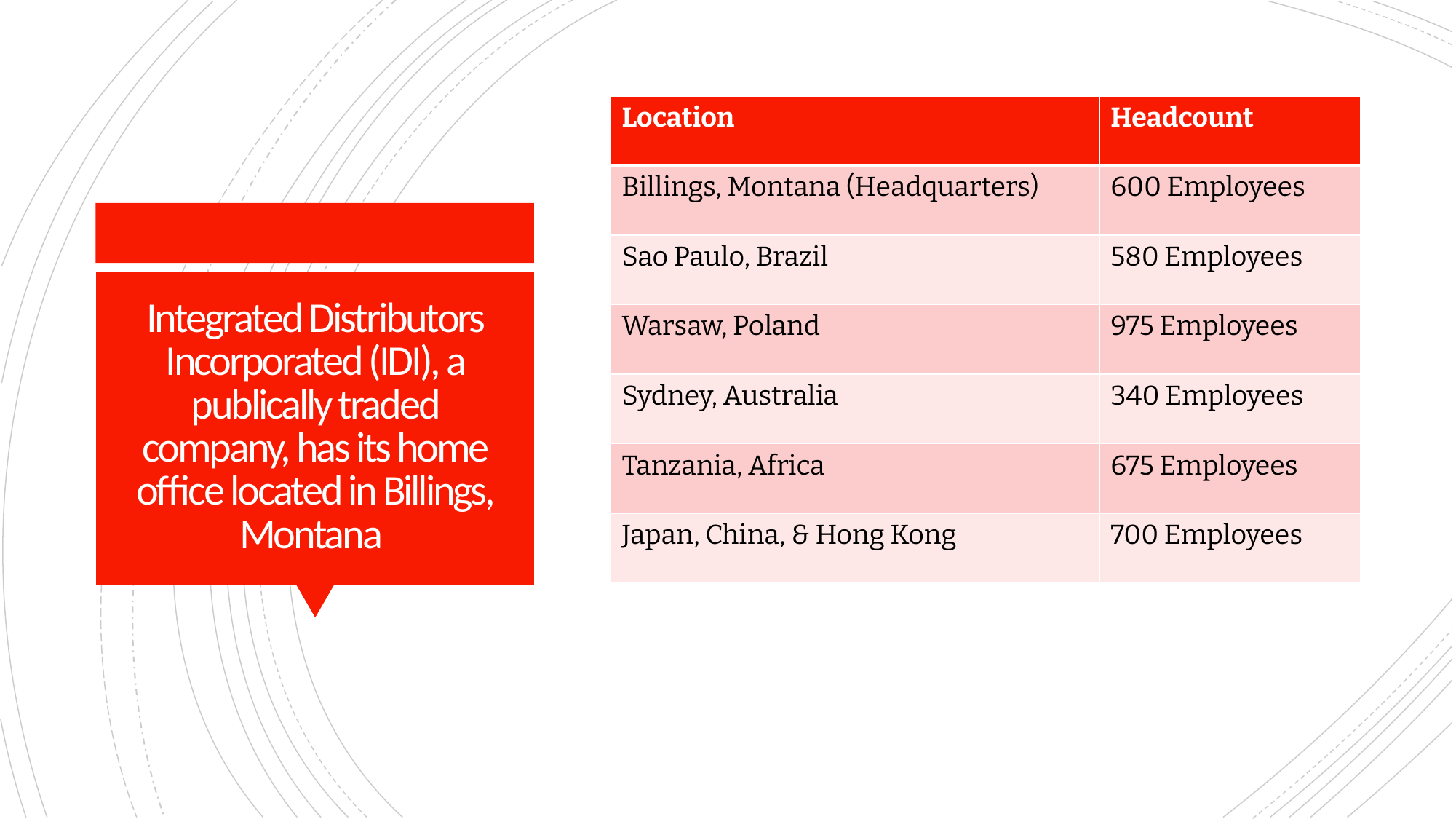

| Location | Headcount |
| --- | --- |
| Billings, Montana (Headquarters) | 600 Employees |
| Sao Paulo, Brazil | 580 Employees |
| Warsaw, Poland | 975 Employees |
| Sydney, Australia | 340 Employees |
| Tanzania, Africa | 675 Employees |
| Japan, China, & Hong Kong | 700 Employees |
# Integrated Distributors Incorporated (IDI), a publically traded company, has its home office located in Billings, Montana